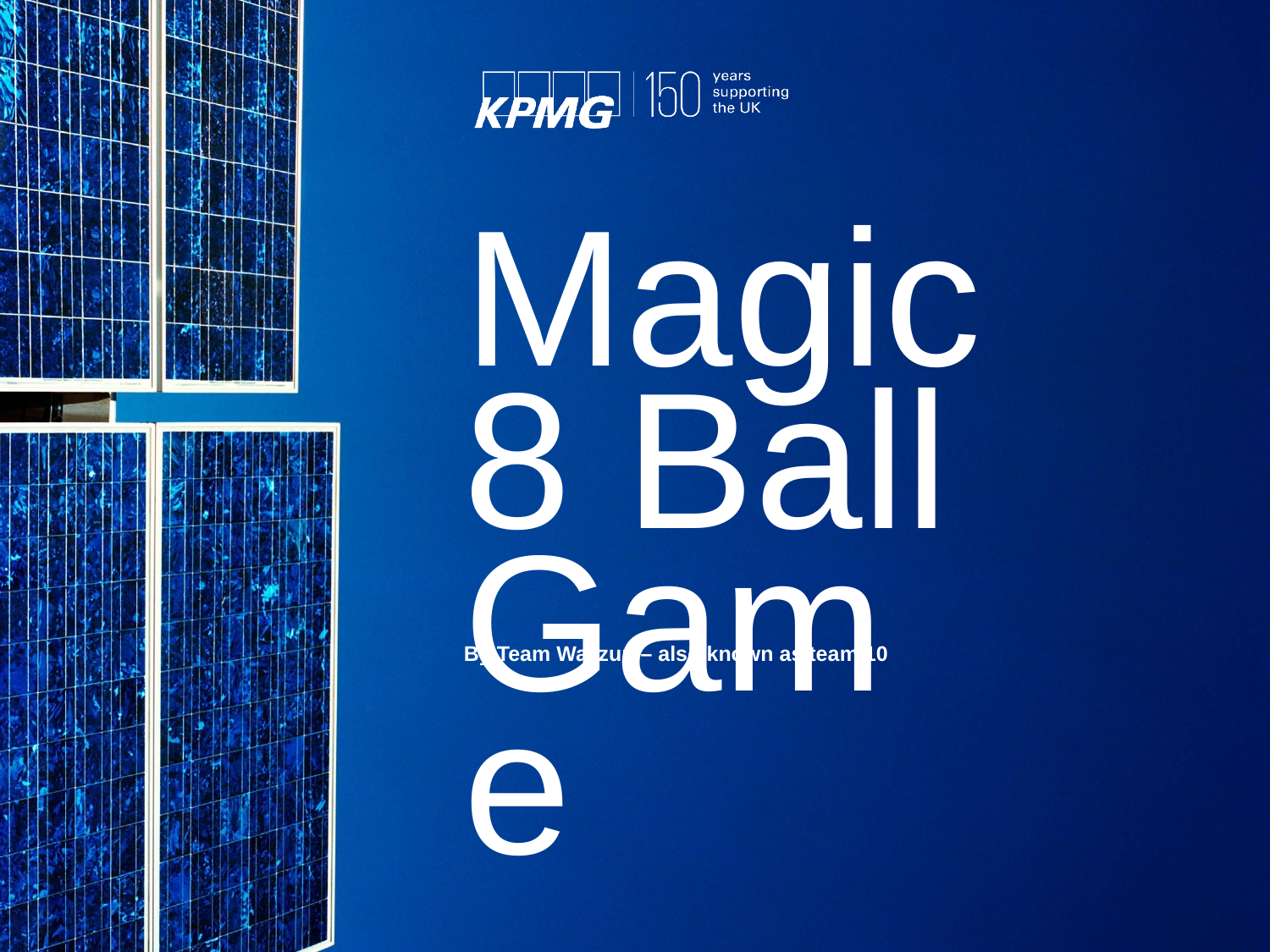

# Magic 8 Ball Game
By Team Wazzup – also known as team 10